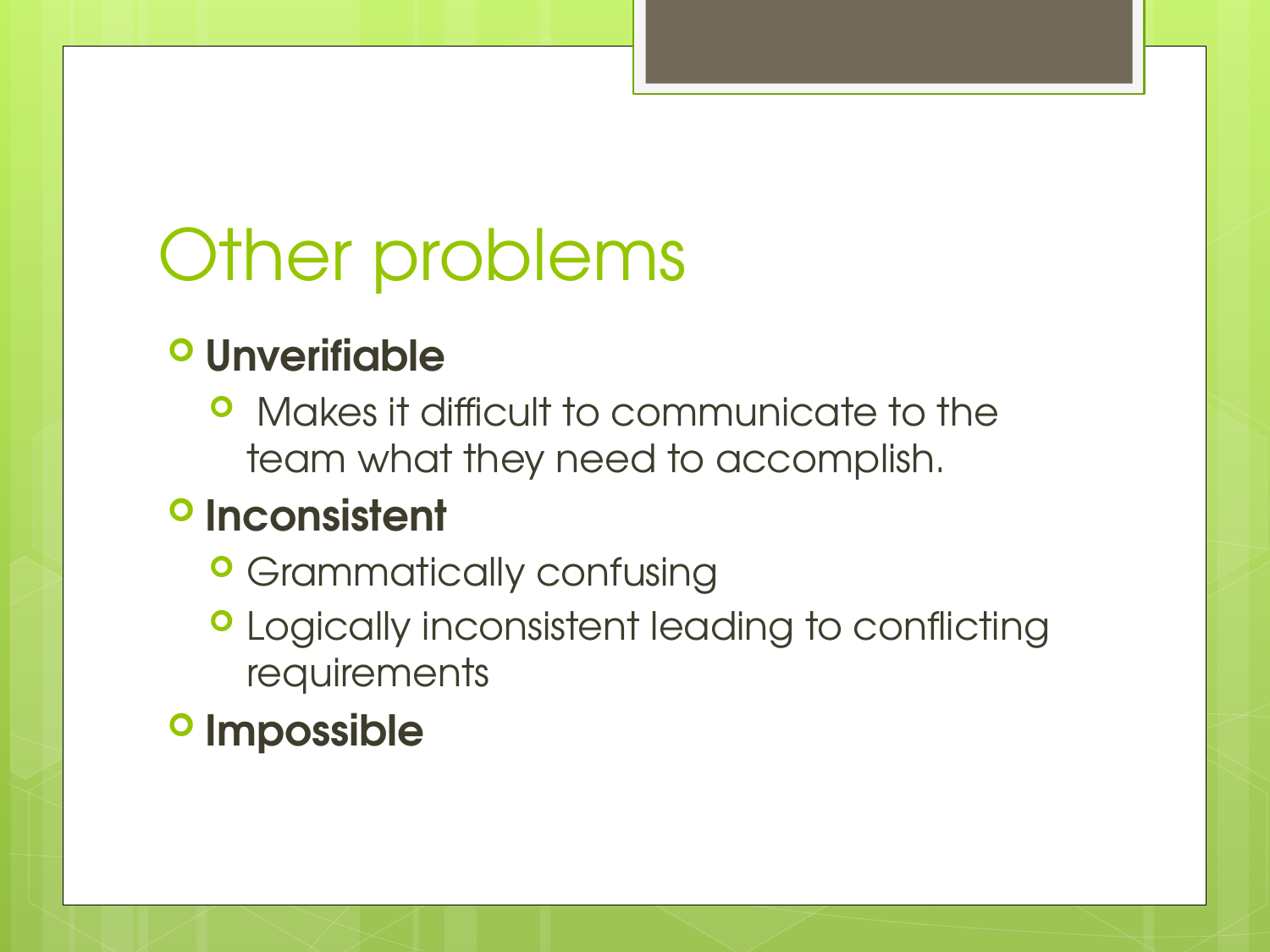

# Other problems
Unverifiable
 Makes it difficult to communicate to the team what they need to accomplish.
Inconsistent
Grammatically confusing
Logically inconsistent leading to conflicting requirements
Impossible